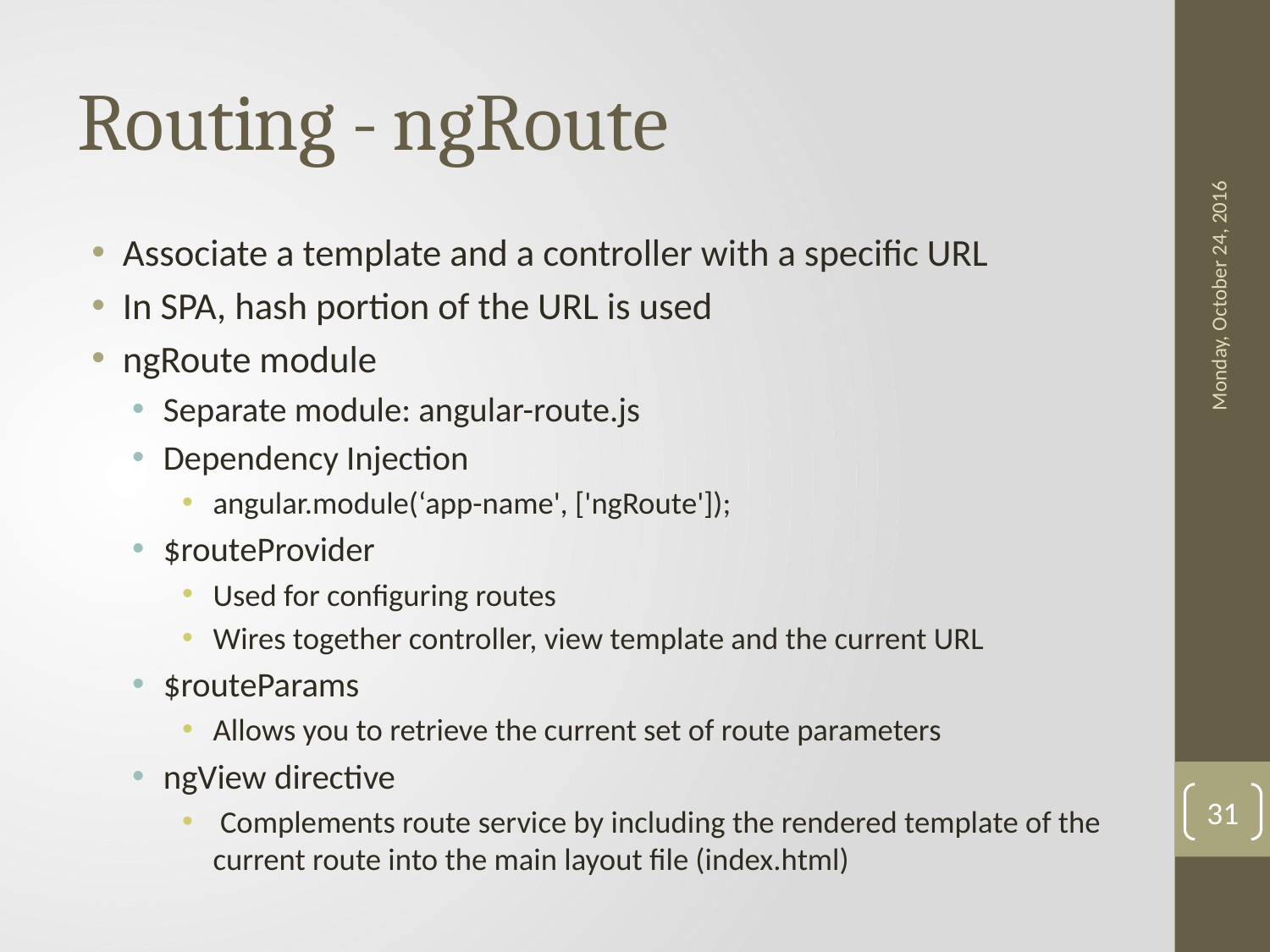

# Routing - ngRoute
Associate a template and a controller with a specific URL
In SPA, hash portion of the URL is used
ngRoute module
Separate module: angular-route.js
Dependency Injection
angular.module(‘app-name', ['ngRoute']);
$routeProvider
Used for configuring routes
Wires together controller, view template and the current URL
$routeParams
Allows you to retrieve the current set of route parameters
ngView directive
 Complements route service by including the rendered template of the current route into the main layout file (index.html)

Monday, October 24, 2016

31